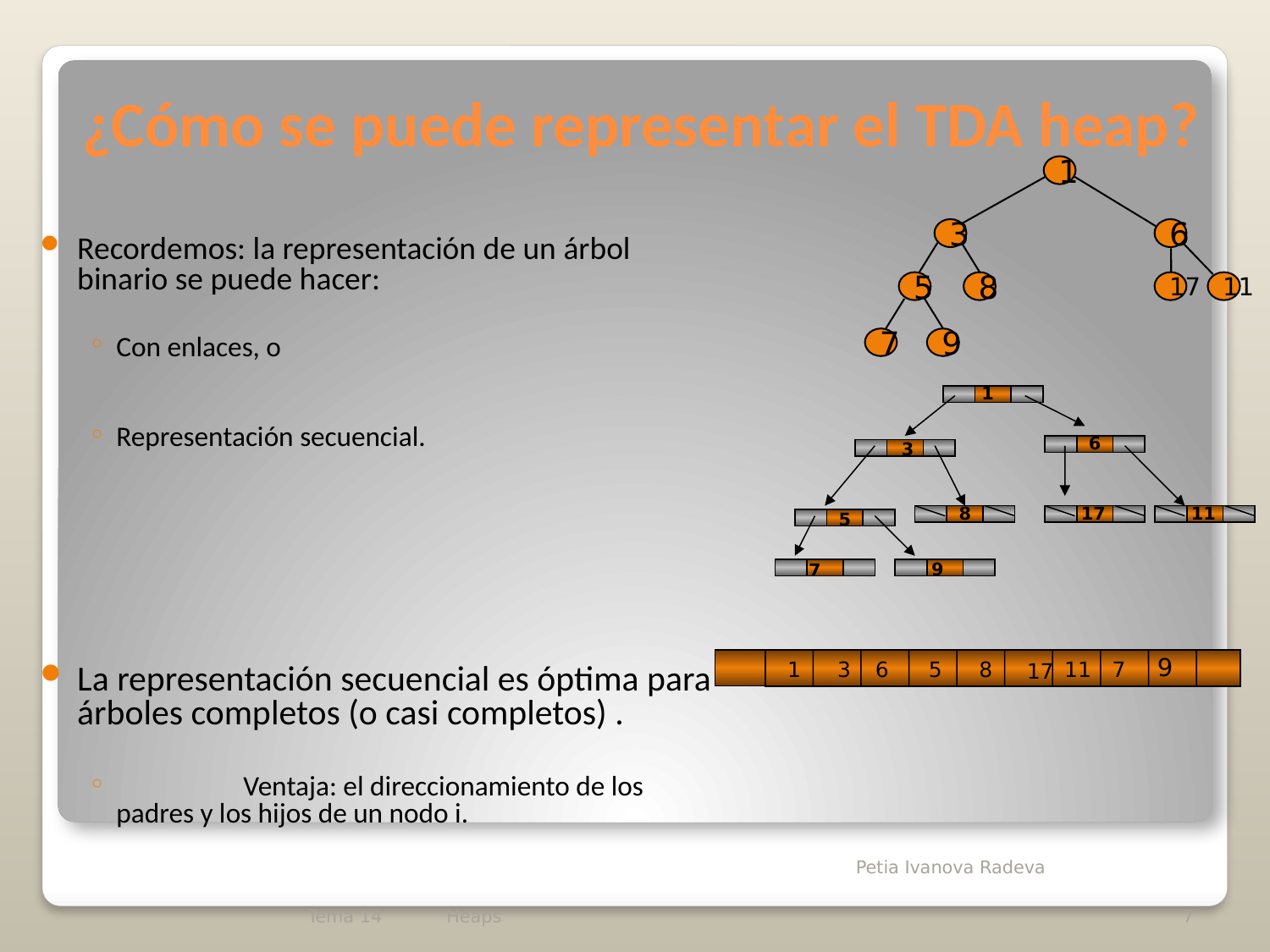

# ¿Cómo se puede representar el TDA heap?
1

3
6

5
8
17
11

7
9
Recordemos: la representación de un árbol binario se puede hacer:

Con enlaces, o

Representación secuencial.

La representación secuencial es óptima para árboles completos (o casi completos) .

	Ventaja: el direccionamiento de los padres y los hijos de un nodo i.

1

6
3

8
17
11
5

9
7

9
1
3
6
8

5
11
7
17
Tema 14
Heaps
7